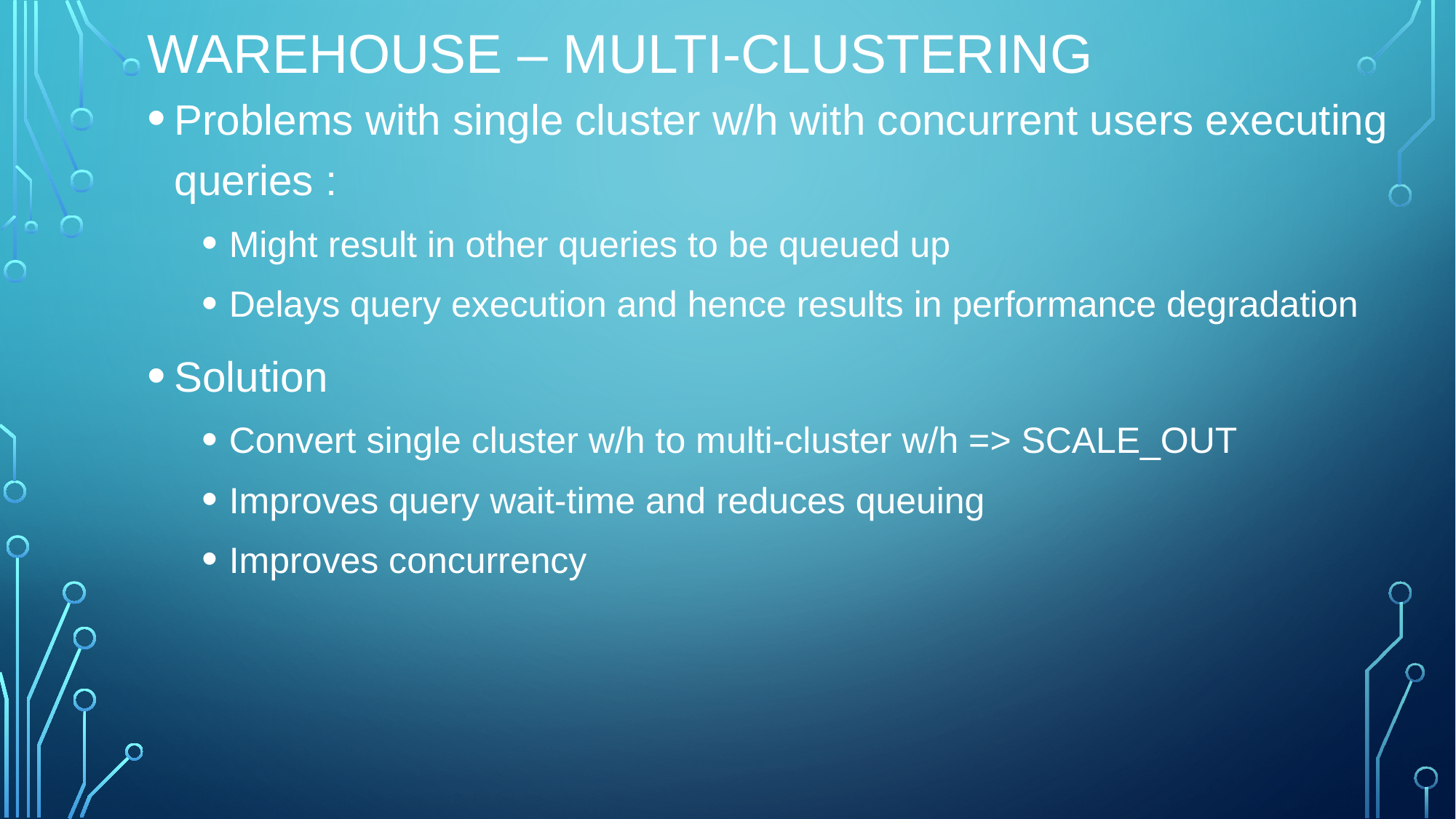

Warehouse – Multi-clustering
Problems with single cluster w/h with concurrent users executing queries :
Might result in other queries to be queued up
Delays query execution and hence results in performance degradation
Solution
Convert single cluster w/h to multi-cluster w/h => SCALE_OUT
Improves query wait-time and reduces queuing
Improves concurrency